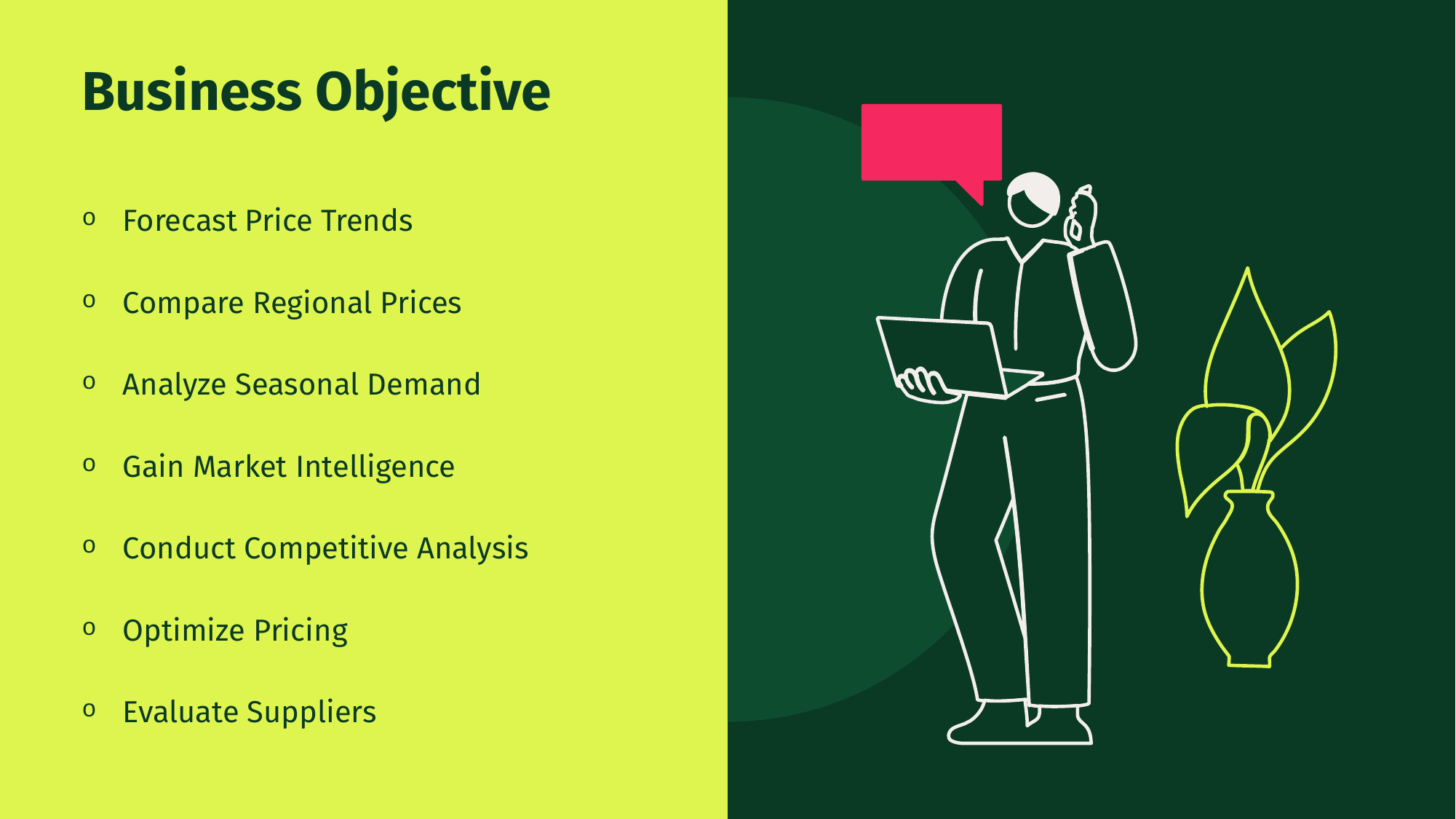

# Business Objective
Forecast Price Trends
Compare Regional Prices
Analyze Seasonal Demand
Gain Market Intelligence
Conduct Competitive Analysis
Optimize Pricing
Evaluate Suppliers